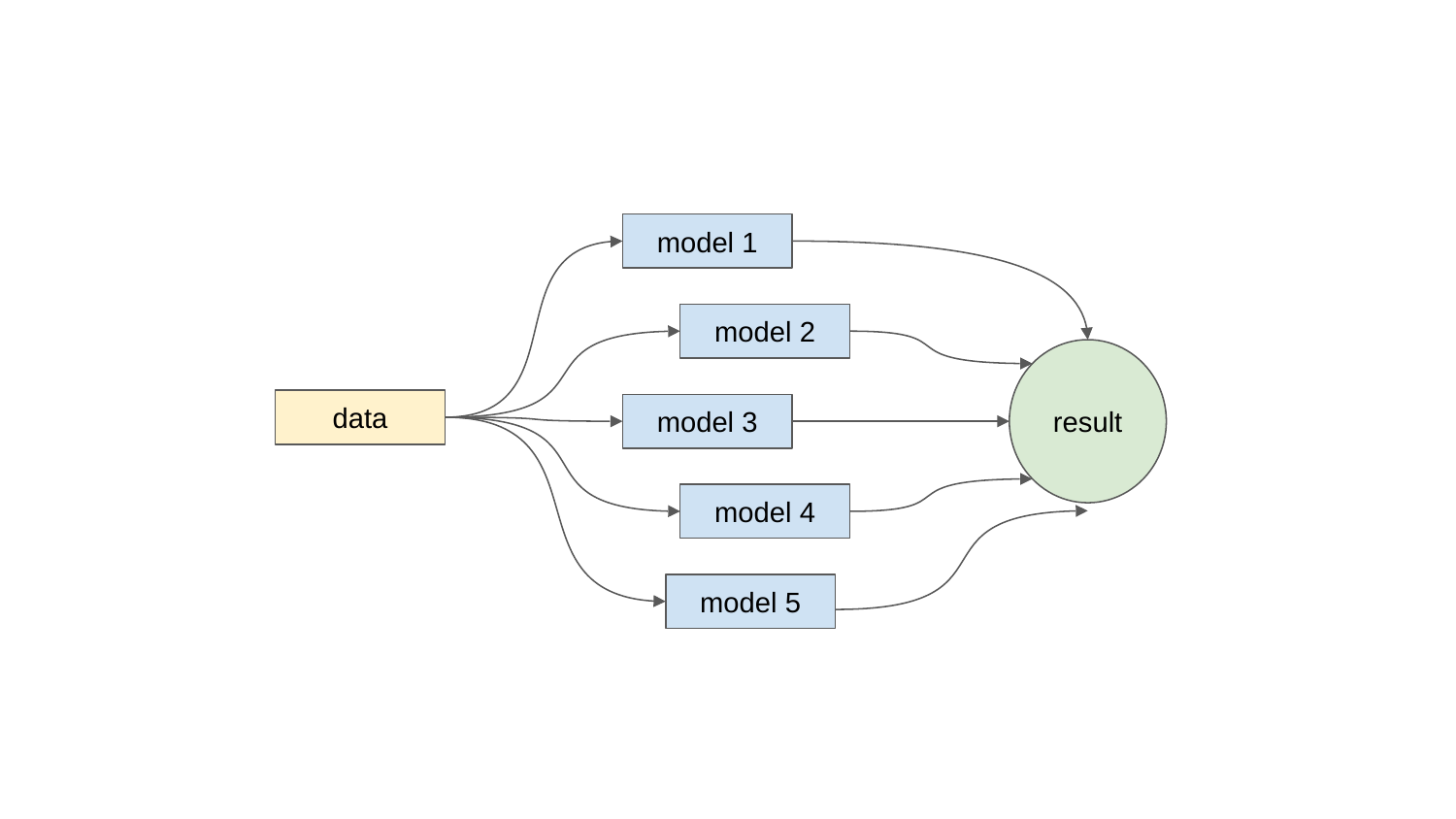

model 1
model 2
result
data
model 3
model 4
model 5